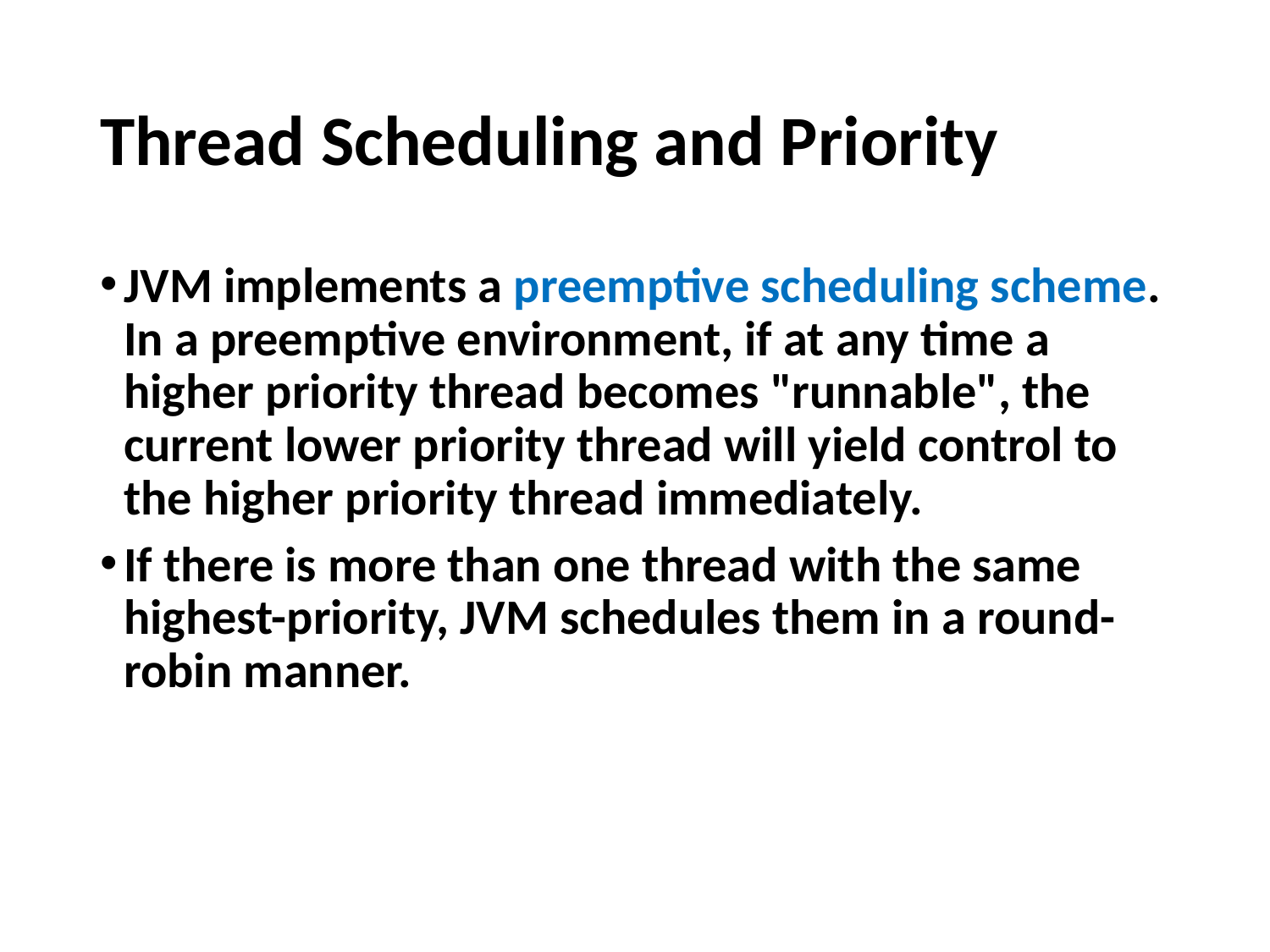

# Thread Scheduling and Priority
JVM implements a preemptive scheduling scheme. In a preemptive environment, if at any time a higher priority thread becomes "runnable", the current lower priority thread will yield control to the higher priority thread immediately.
If there is more than one thread with the same highest-priority, JVM schedules them in a round-robin manner.